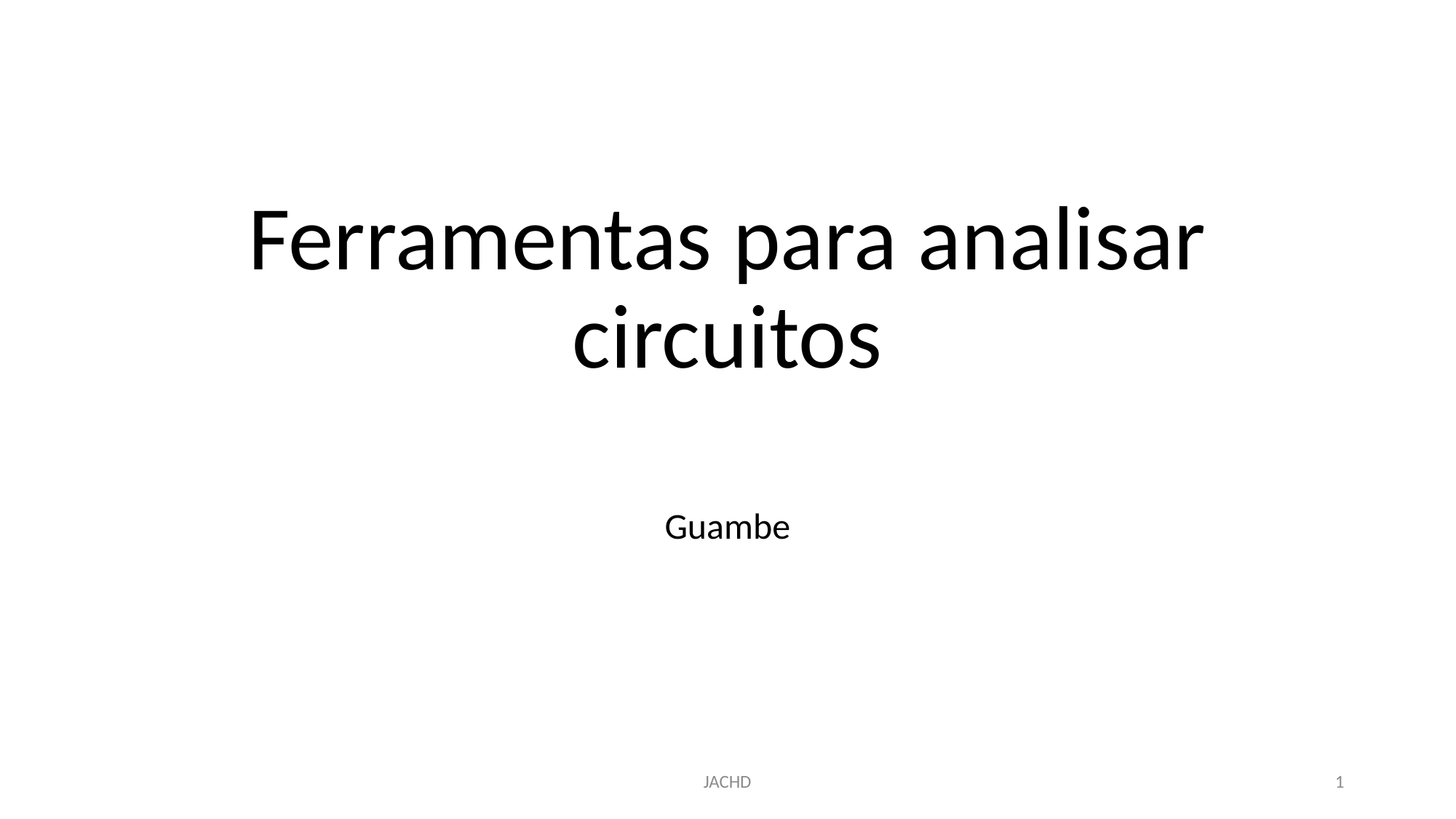

# Ferramentas para analisar circuitos
Guambe
JACHD
1